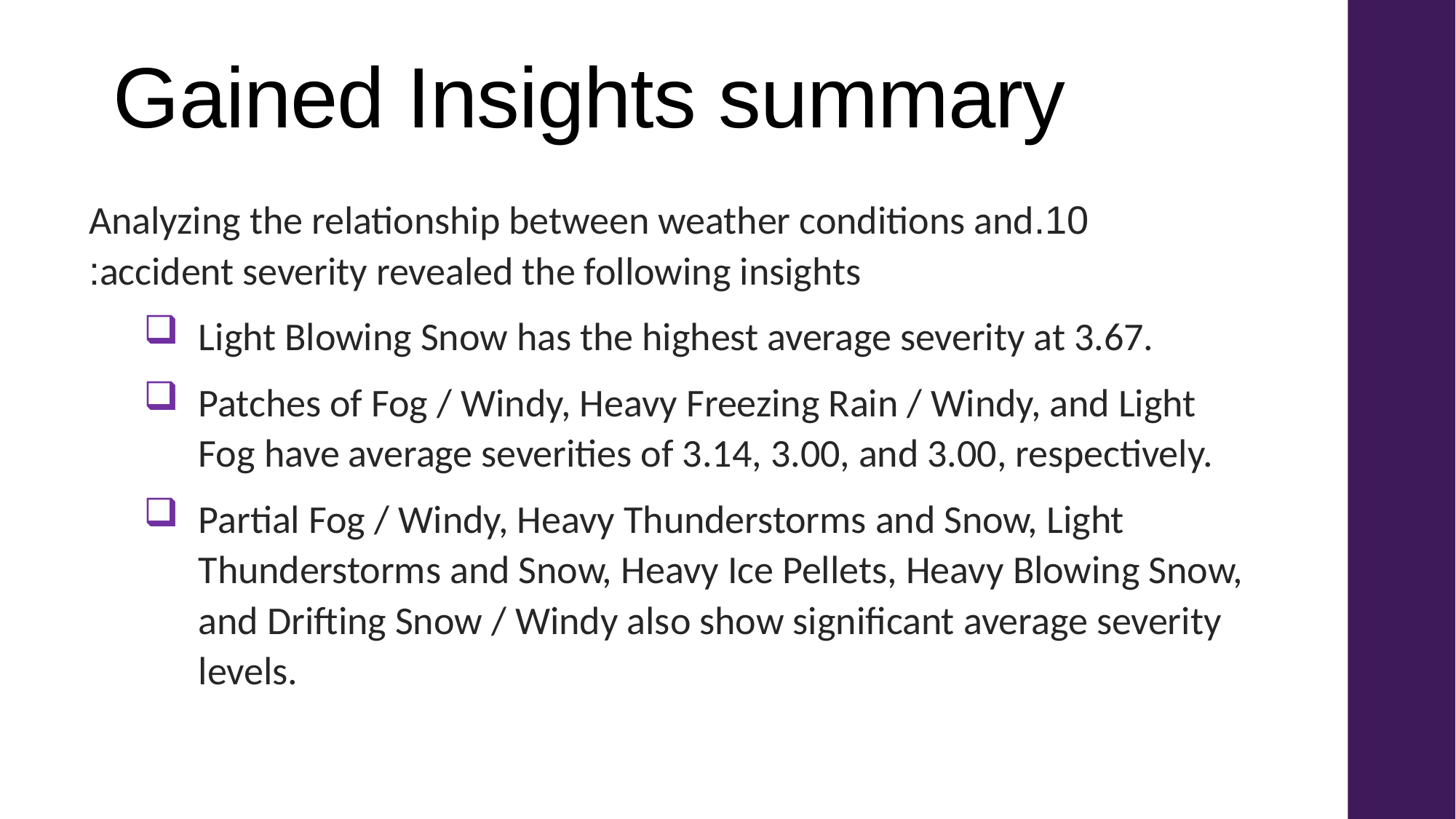

# Gained Insights summary
10.	Analyzing the relationship between weather conditions and accident severity revealed the following insights:
Light Blowing Snow has the highest average severity at 3.67.
Patches of Fog / Windy, Heavy Freezing Rain / Windy, and Light Fog have average severities of 3.14, 3.00, and 3.00, respectively.
Partial Fog / Windy, Heavy Thunderstorms and Snow, Light Thunderstorms and Snow, Heavy Ice Pellets, Heavy Blowing Snow, and Drifting Snow / Windy also show significant average severity levels.